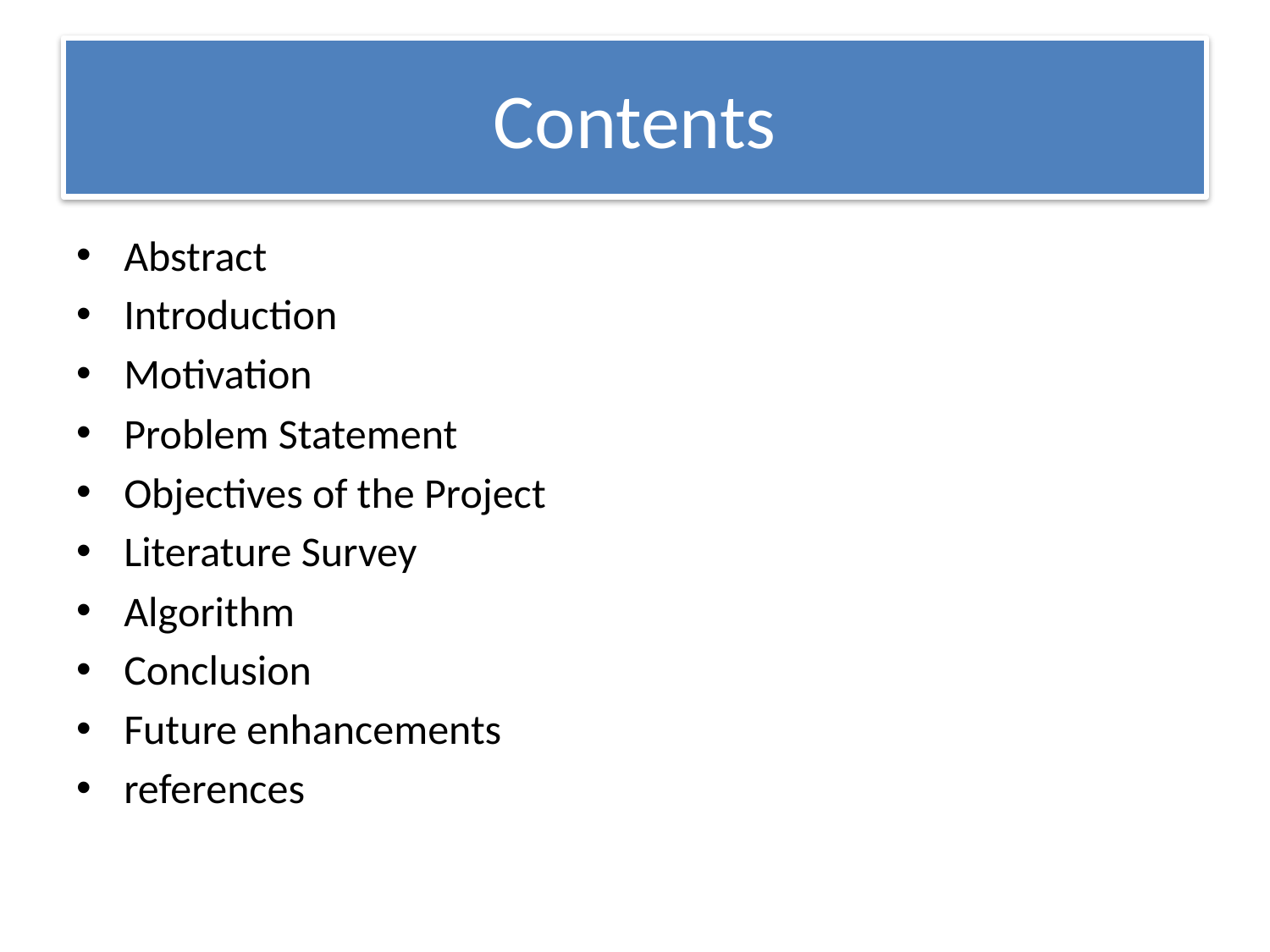

# Contents
Abstract
Introduction
Motivation
Problem Statement
Objectives of the Project
Literature Survey
Algorithm
Conclusion
Future enhancements
references